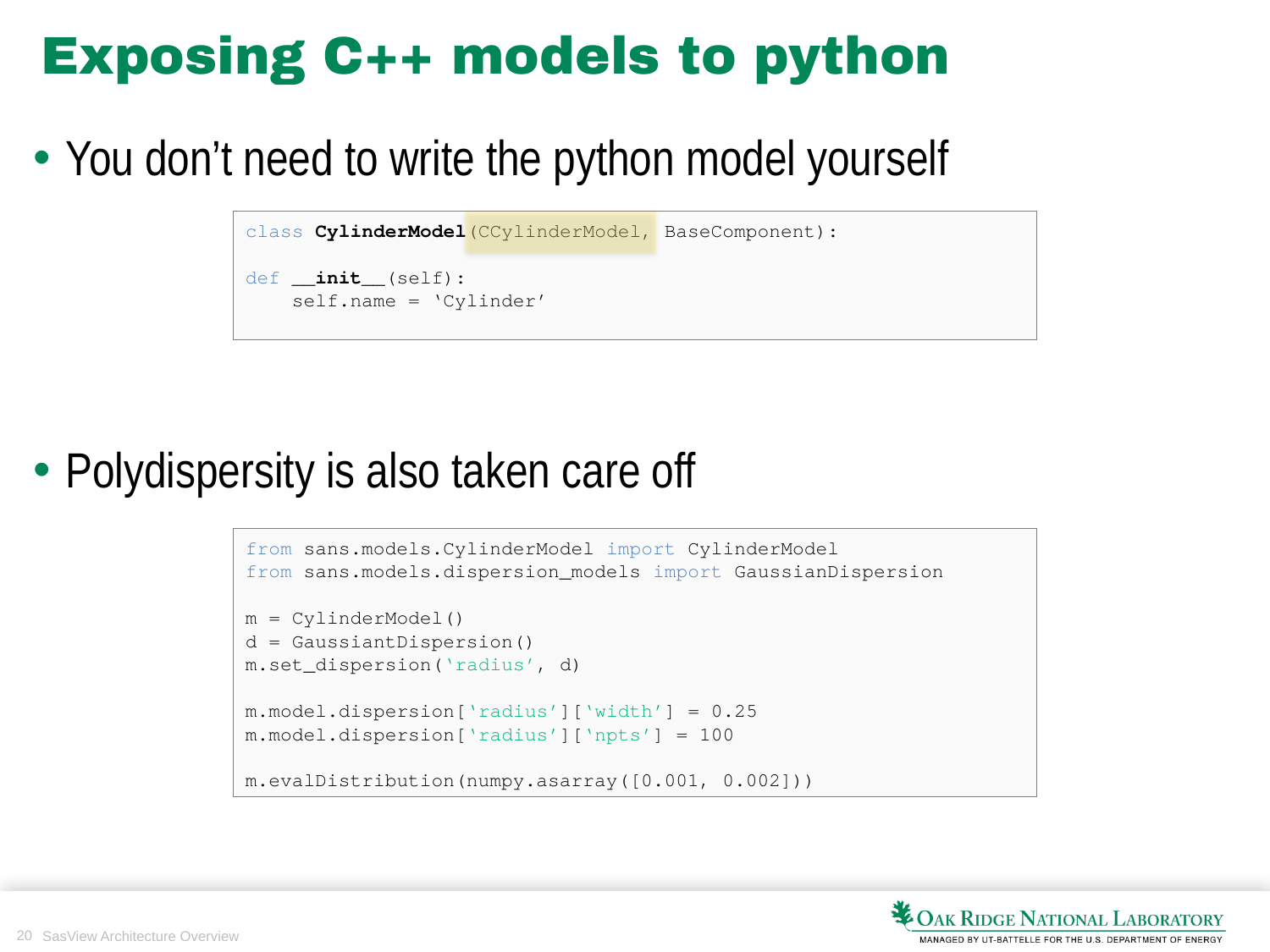

# Exposing C++ models to python
You don’t need to write the python model yourself

Polydispersity is also taken care off
class CylinderModel(CCylinderModel, BaseComponent):

def __init__(self):
    self.name = ‘Cylinder’

from sans.models.CylinderModel import CylinderModel
from sans.models.dispersion_models import GaussianDispersion

m = CylinderModel()
d = GaussiantDispersion()
m.set_dispersion(‘radius’, d)

m.model.dispersion[‘radius’][‘width’] = 0.25
m.model.dispersion[‘radius’][‘npts’] = 100

m.evalDistribution(numpy.asarray([0.001, 0.002]))